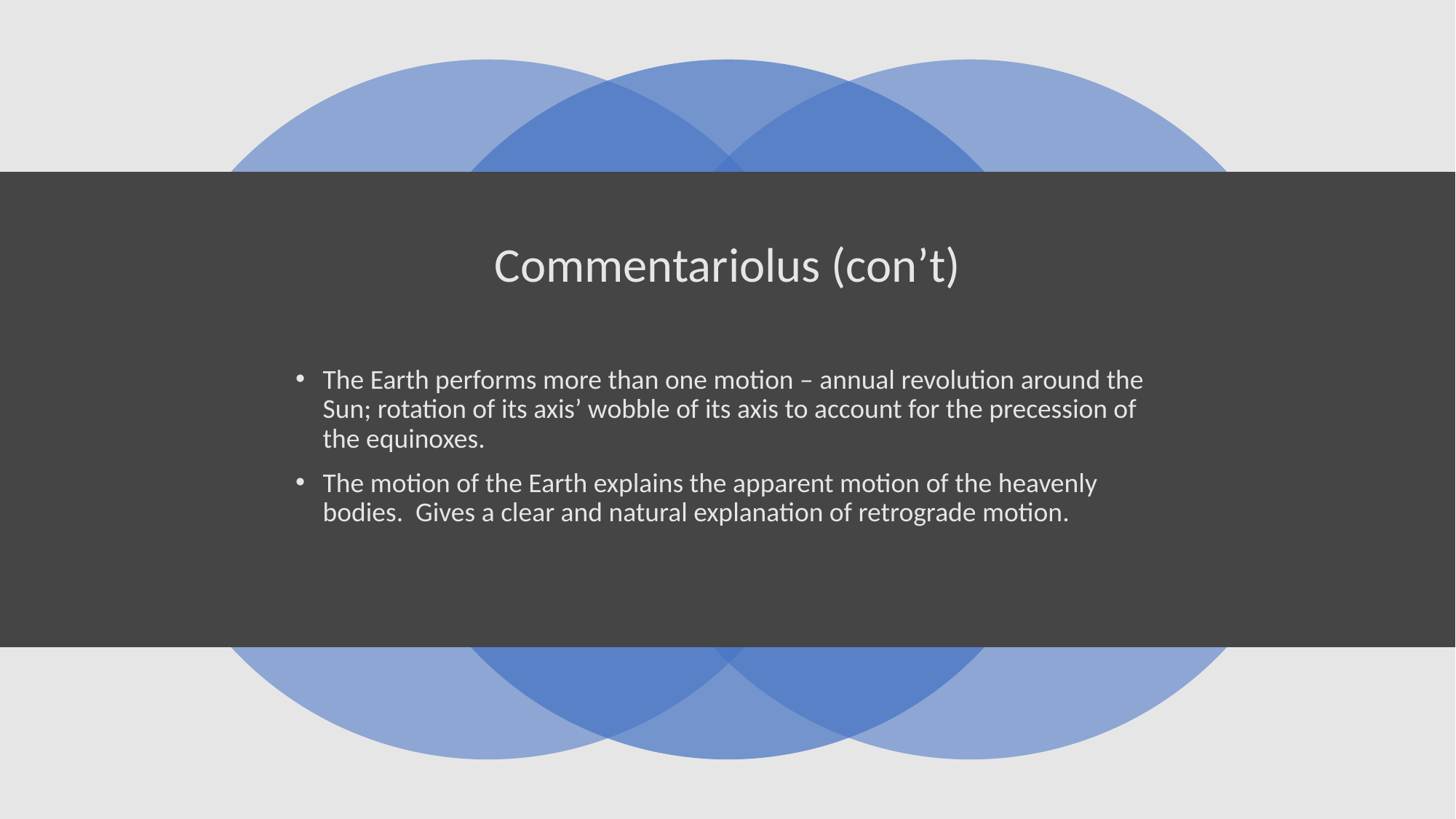

# Commentariolus (con’t)
The Earth performs more than one motion – annual revolution around the Sun; rotation of its axis’ wobble of its axis to account for the precession of the equinoxes.
The motion of the Earth explains the apparent motion of the heavenly bodies.  Gives a clear and natural explanation of retrograde motion.